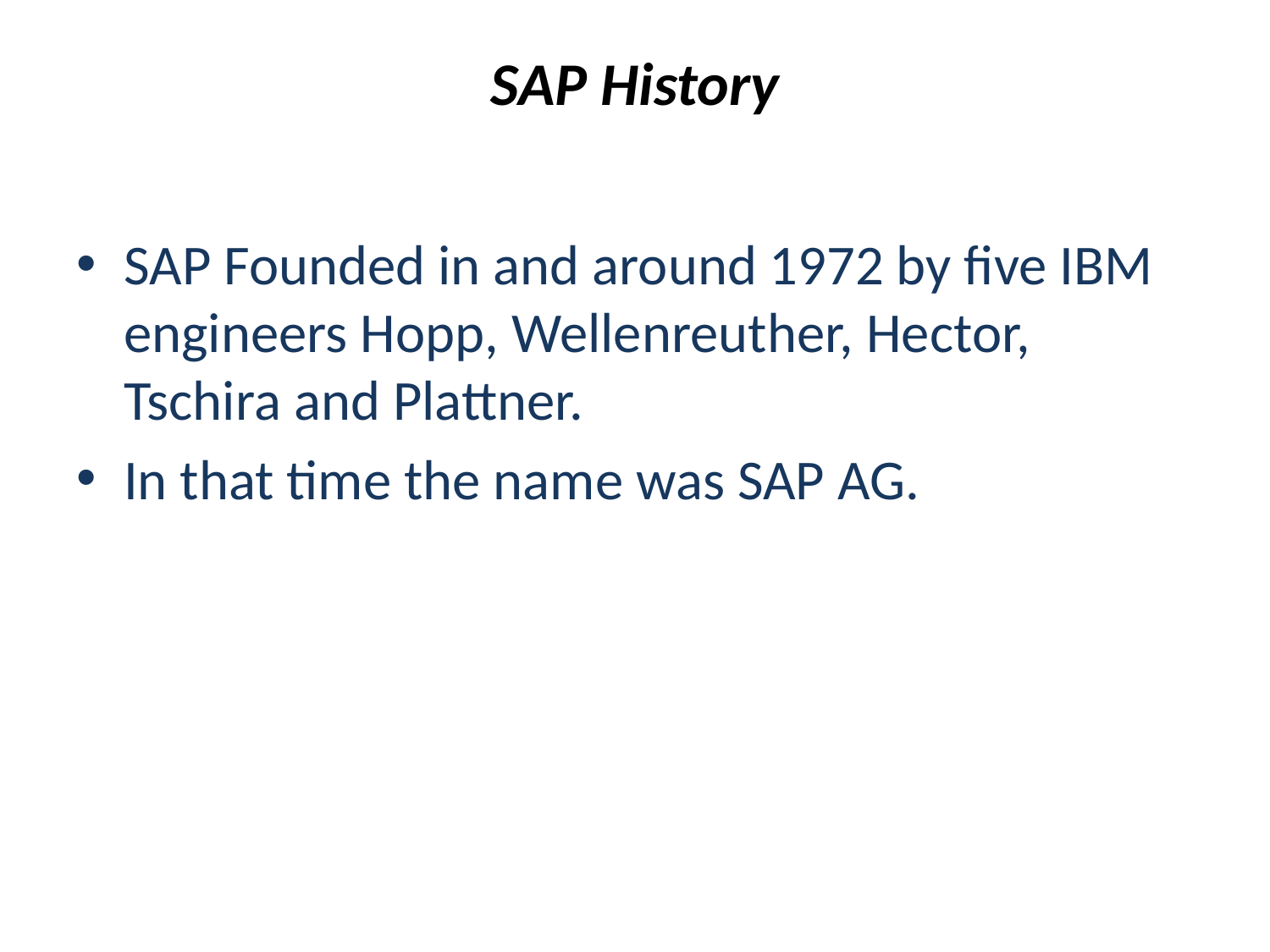

# SAP History
SAP Founded in and around 1972 by five IBM engineers Hopp, Wellenreuther, Hector, Tschira and Plattner.
In that time the name was SAP AG.